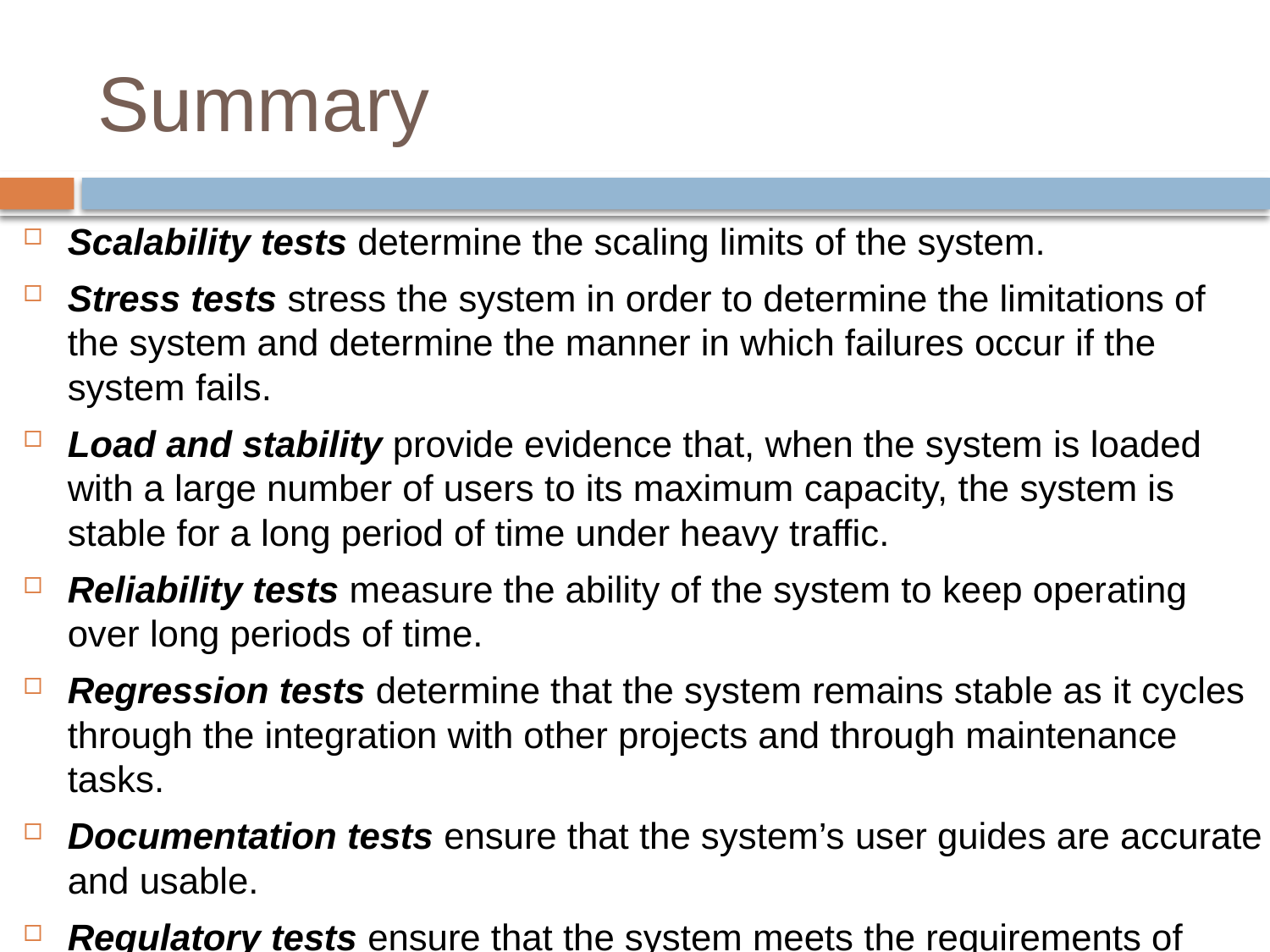

# Summary
Scalability tests determine the scaling limits of the system.
Stress tests stress the system in order to determine the limitations of the system and determine the manner in which failures occur if the system fails.
Load and stability provide evidence that, when the system is loaded with a large number of users to its maximum capacity, the system is stable for a long period of time under heavy traffic.
Reliability tests measure the ability of the system to keep operating over long periods of time.
Regression tests determine that the system remains stable as it cycles through the integration with other projects and through maintenance tasks.
Documentation tests ensure that the system’s user guides are accurate and usable.
Regulatory tests ensure that the system meets the requirements of government regulatory bodies. Most of these regulatory bodies issue safety, emissions, and immunity compliance certificates.